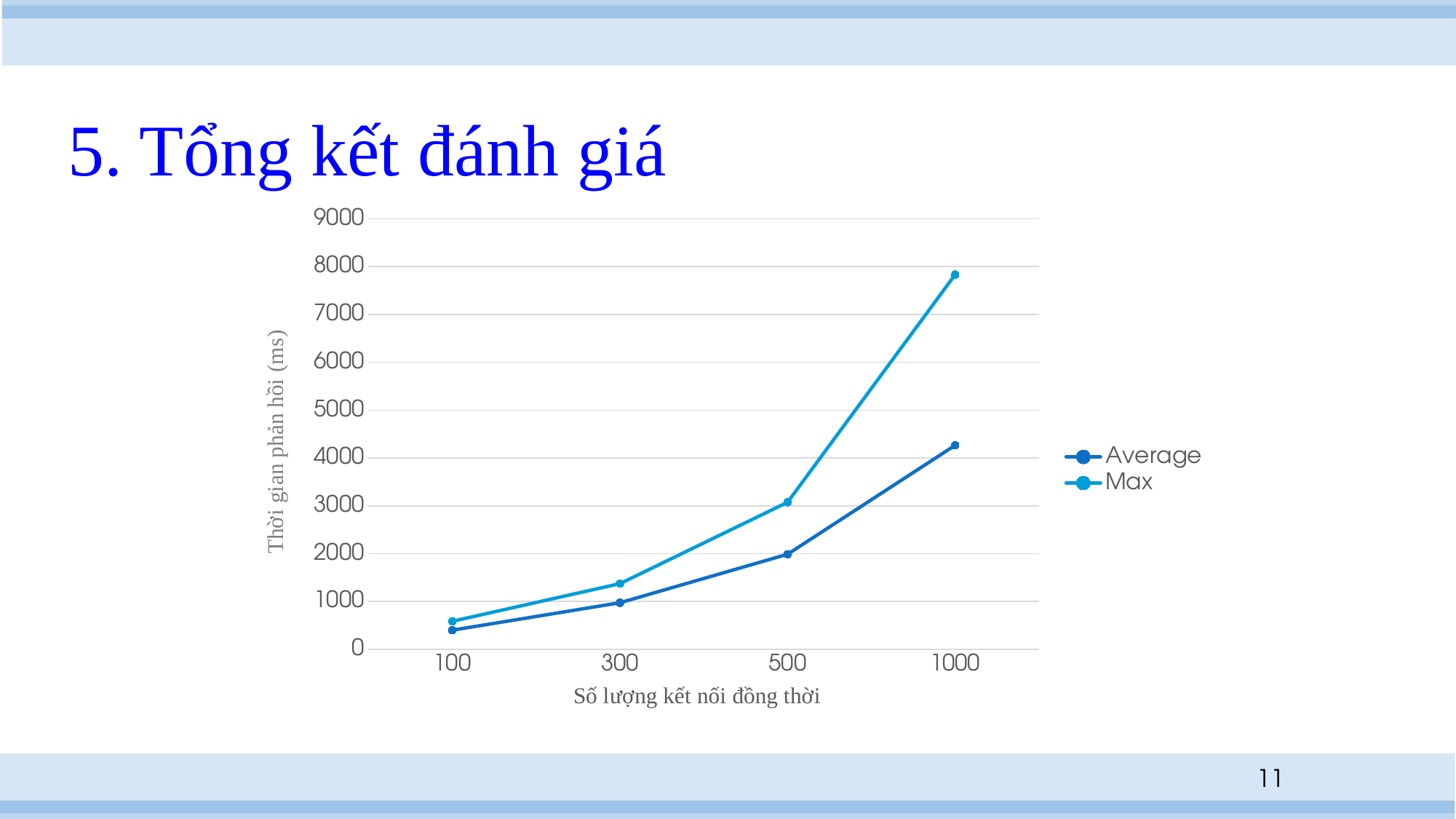

# 5. Tổng kết đánh giá

### Chart

| Category | Average | Max |
|---|---|---|
| 100 | 400.0 | 586.0 |
| 300 | 974.0 | 1373.0 |
| 500 | 1987.0 | 3074.0 |
| 1000 | 4266.0 | 7835.0 |
11